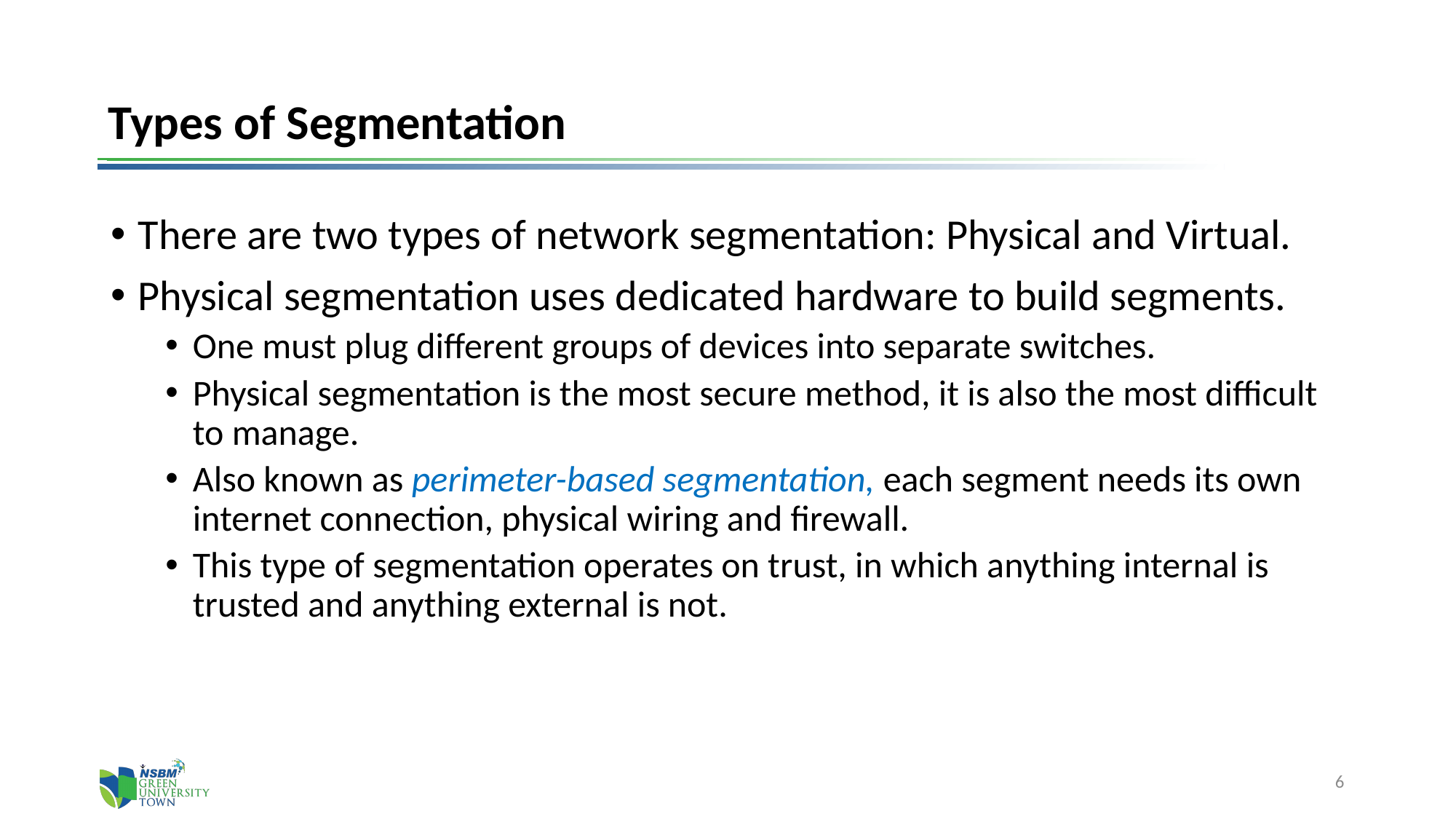

# Types of Segmentation
There are two types of network segmentation: Physical and Virtual.
Physical segmentation uses dedicated hardware to build segments.
One must plug different groups of devices into separate switches.
Physical segmentation is the most secure method, it is also the most difficult to manage.
Also known as perimeter-based segmentation, each segment needs its own internet connection, physical wiring and firewall.
This type of segmentation operates on trust, in which anything internal is trusted and anything external is not.
6